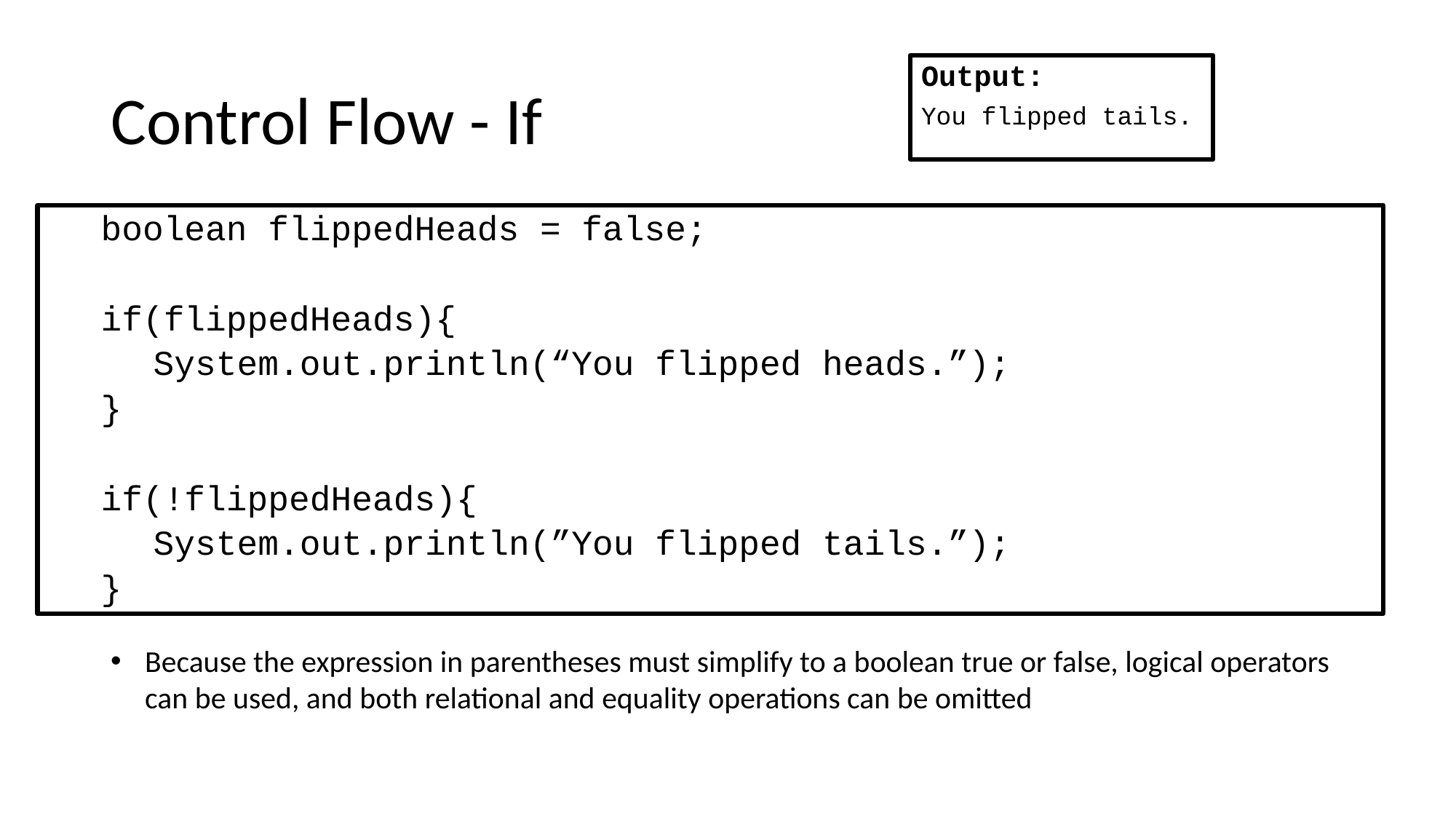

# Control Flow - If
Output:
You flipped tails.
boolean flippedHeads = false;

if(flippedHeads){
System.out.println(“You flipped heads.”);
}

if(!flippedHeads){
System.out.println(”You flipped tails.”);
}
Because the expression in parentheses must simplify to a boolean true or false, logical operators can be used, and both relational and equality operations can be omitted